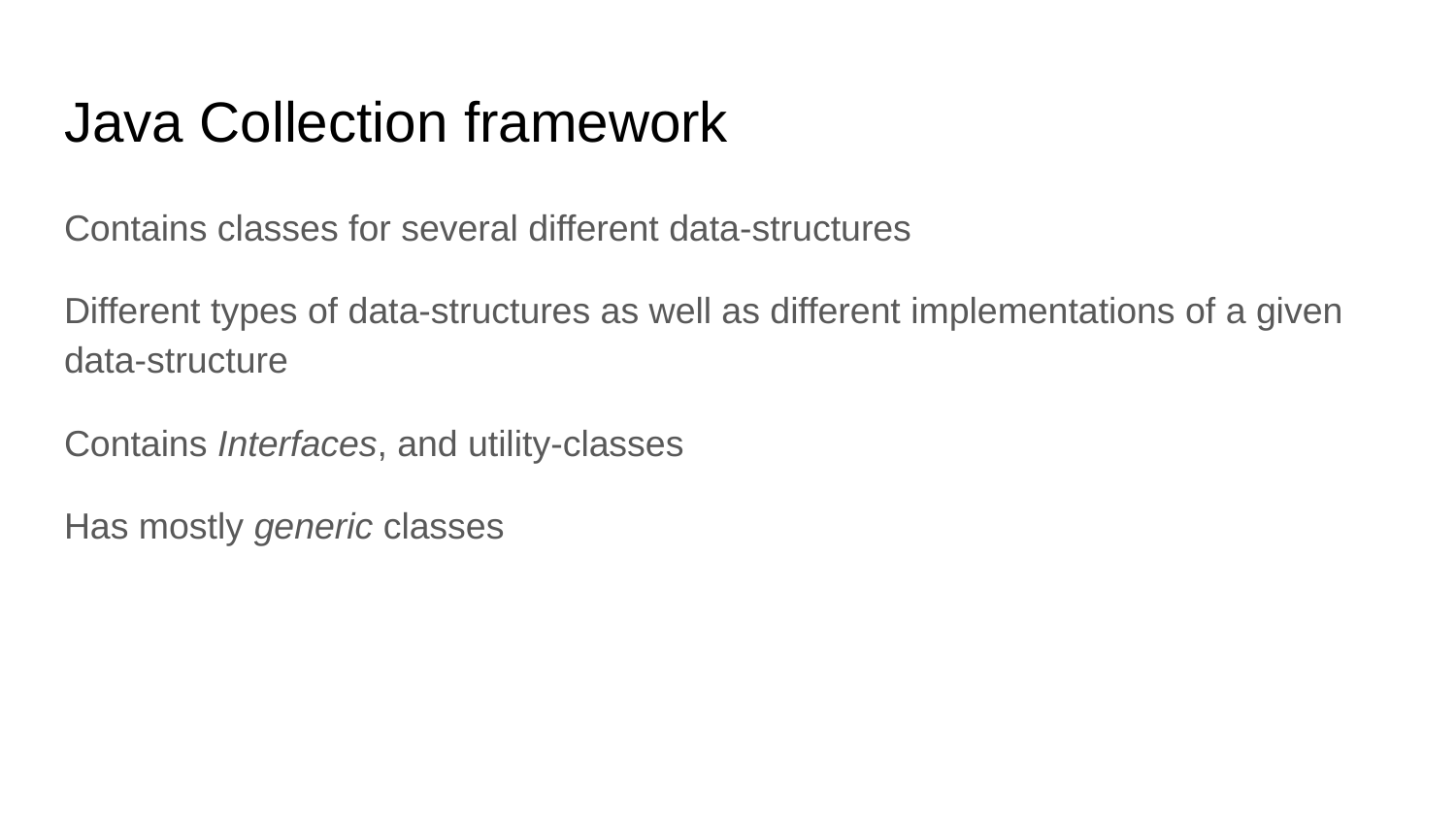

# Java Collection framework
Contains classes for several different data-structures
Different types of data-structures as well as different implementations of a given data-structure
Contains Interfaces, and utility-classes
Has mostly generic classes